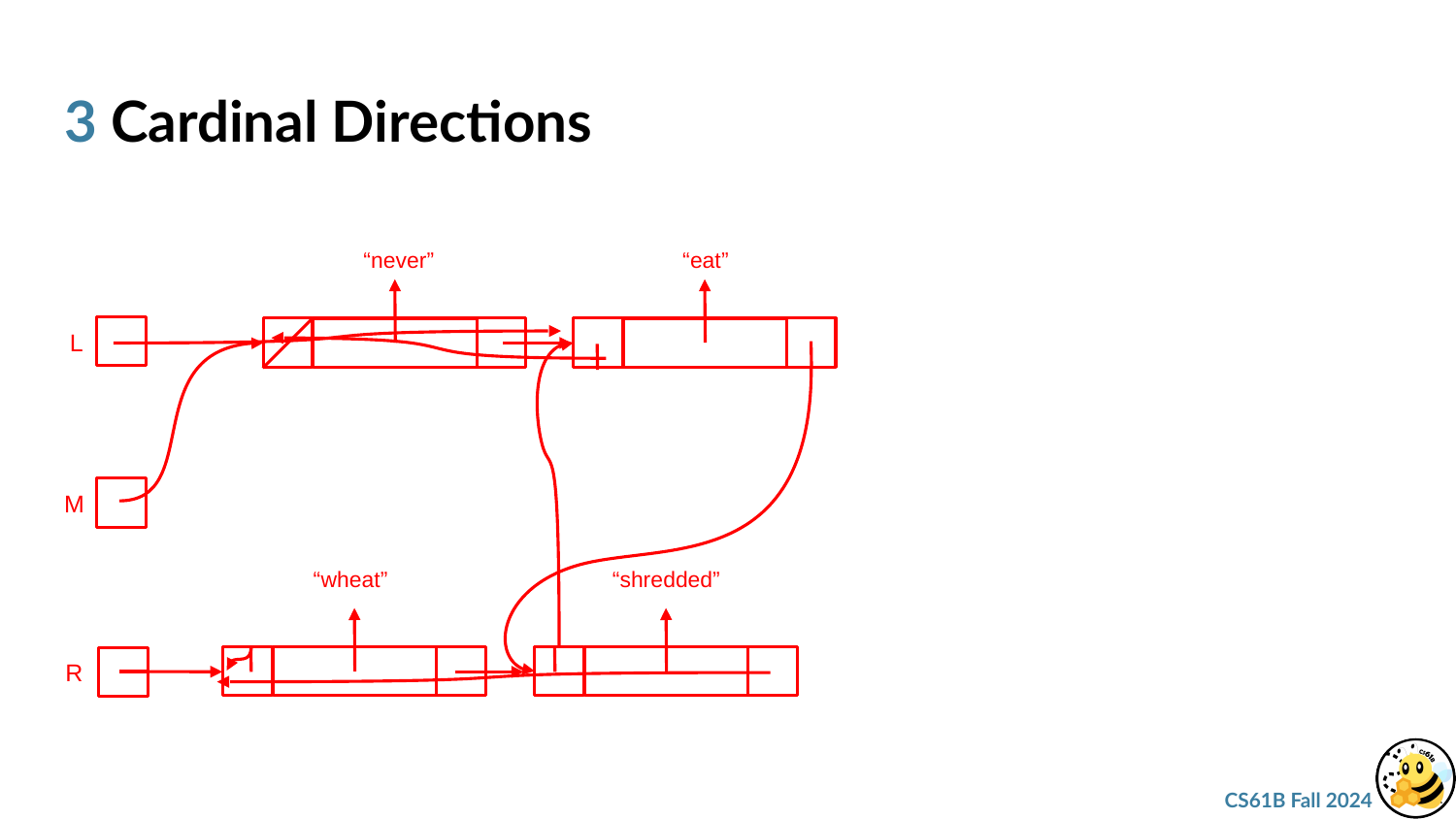

# 3 Cardinal Directions

“never”
“eat”

L

M

“wheat”
“shredded”

R